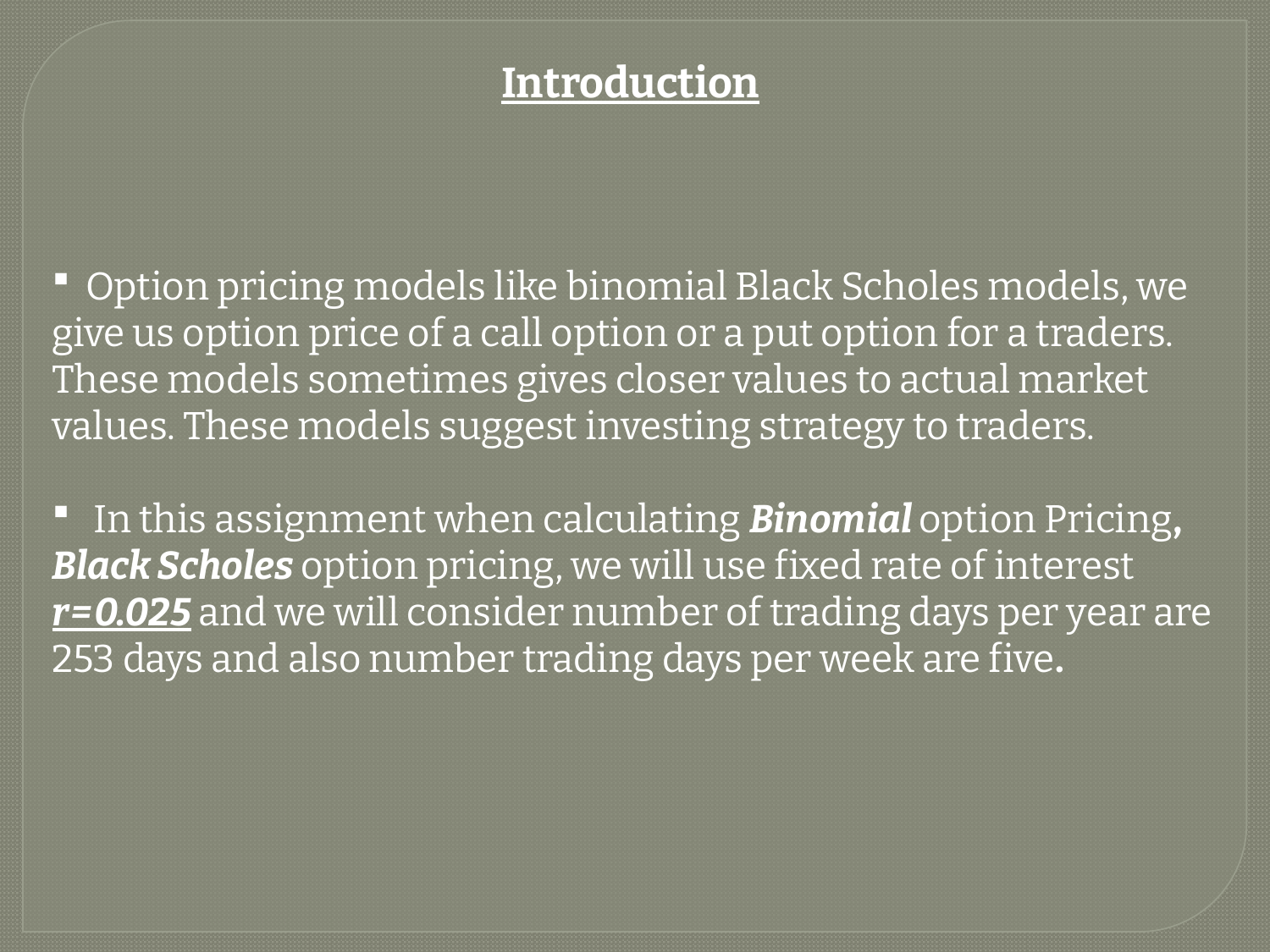

Introduction

  Option pricing models like binomial Black Scholes models, we give us option price of a call option or a put option for a traders. These models sometimes gives closer values to actual market values. These models suggest investing strategy to traders.

   In this assignment when calculating Binomial option Pricing, Black Scholes option pricing, we will use fixed rate of interest  r=0.025 and we will consider number of trading days per year are 253 days and also number trading days per week are five.